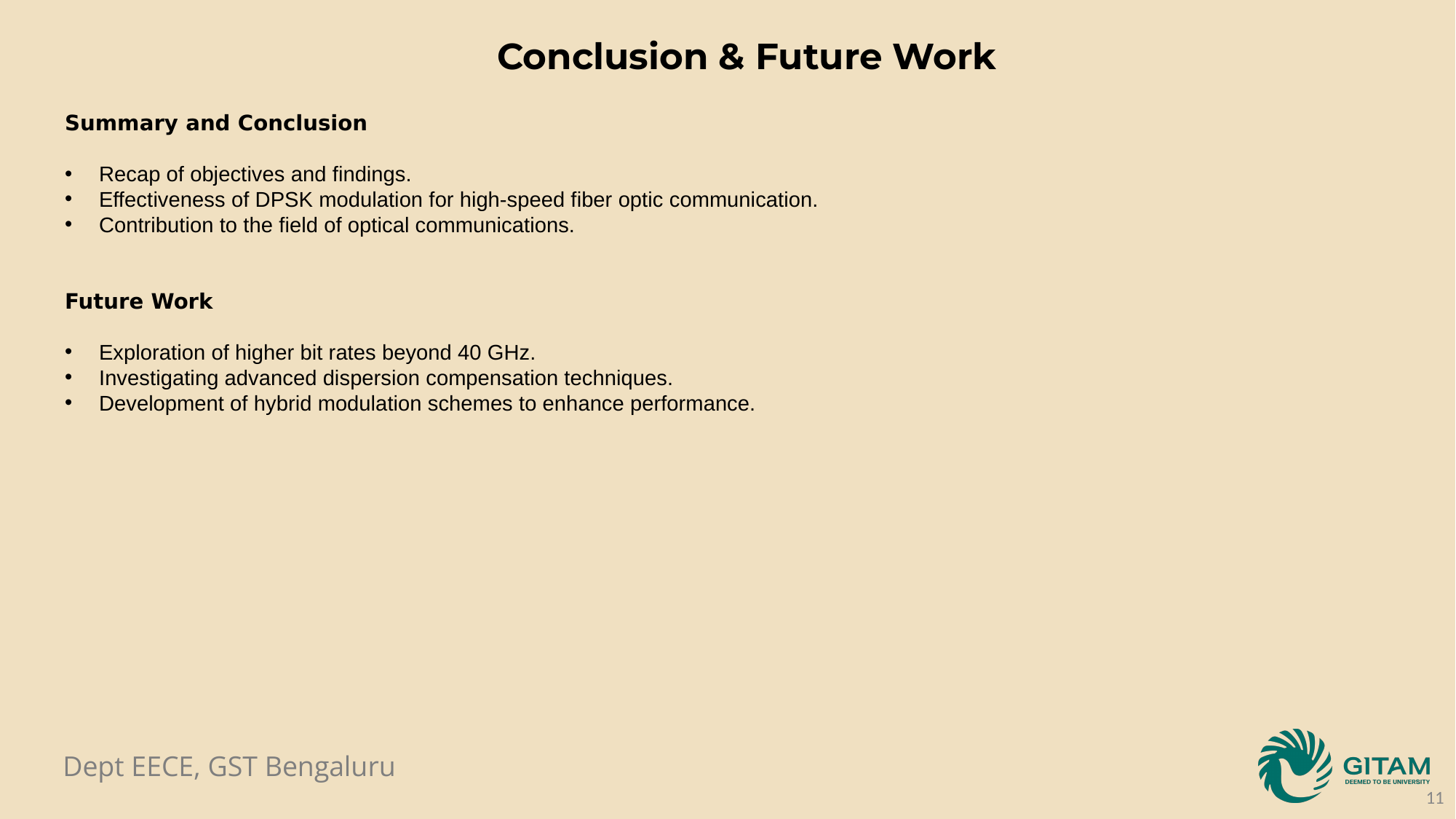

Conclusion & Future Work
Summary and Conclusion

Recap of objectives and findings.
Effectiveness of DPSK modulation for high-speed fiber optic communication.
Contribution to the field of optical communications.

Future Work

Exploration of higher bit rates beyond 40 GHz.
Investigating advanced dispersion compensation techniques.
Development of hybrid modulation schemes to enhance performance.

11